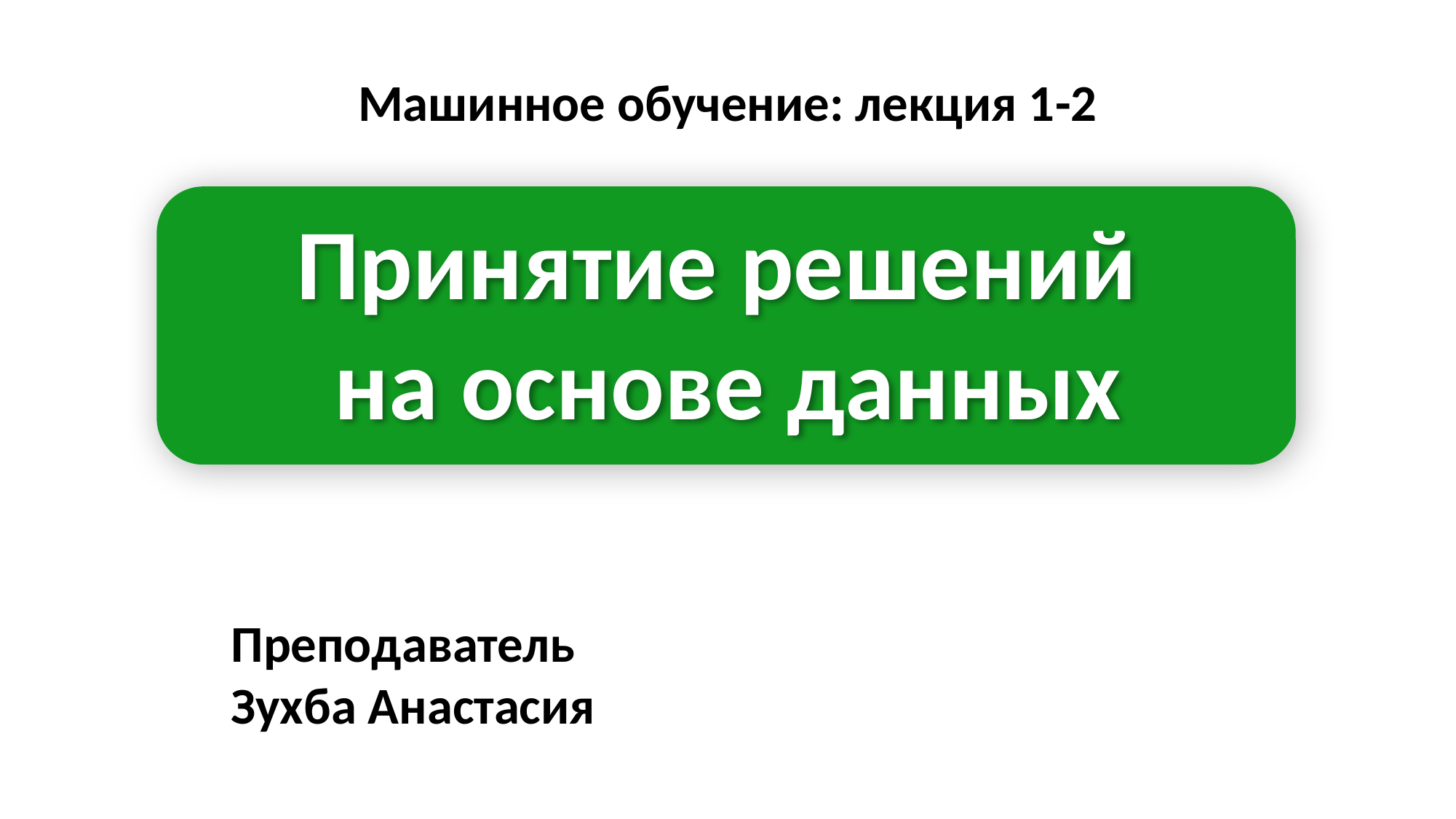

Машинное обучение: лекция 1-2

Принятие решений
на основе данных
Преподаватель
Зухба Анастасия